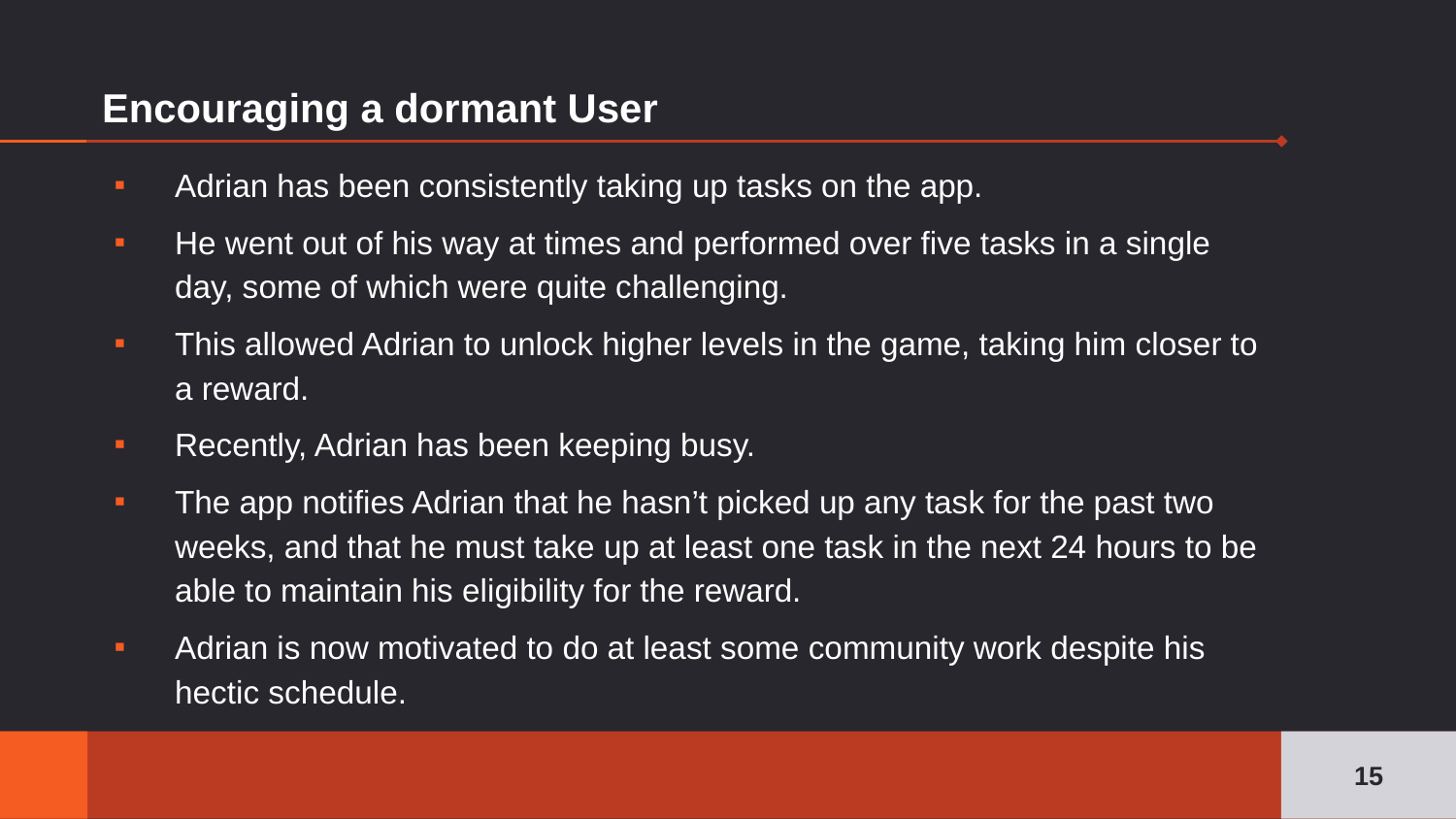

# Encouraging a dormant User
Adrian has been consistently taking up tasks on the app.
He went out of his way at times and performed over five tasks in a single day, some of which were quite challenging.
This allowed Adrian to unlock higher levels in the game, taking him closer to a reward.
Recently, Adrian has been keeping busy.
The app notifies Adrian that he hasn’t picked up any task for the past two weeks, and that he must take up at least one task in the next 24 hours to be able to maintain his eligibility for the reward.
Adrian is now motivated to do at least some community work despite his hectic schedule.

15